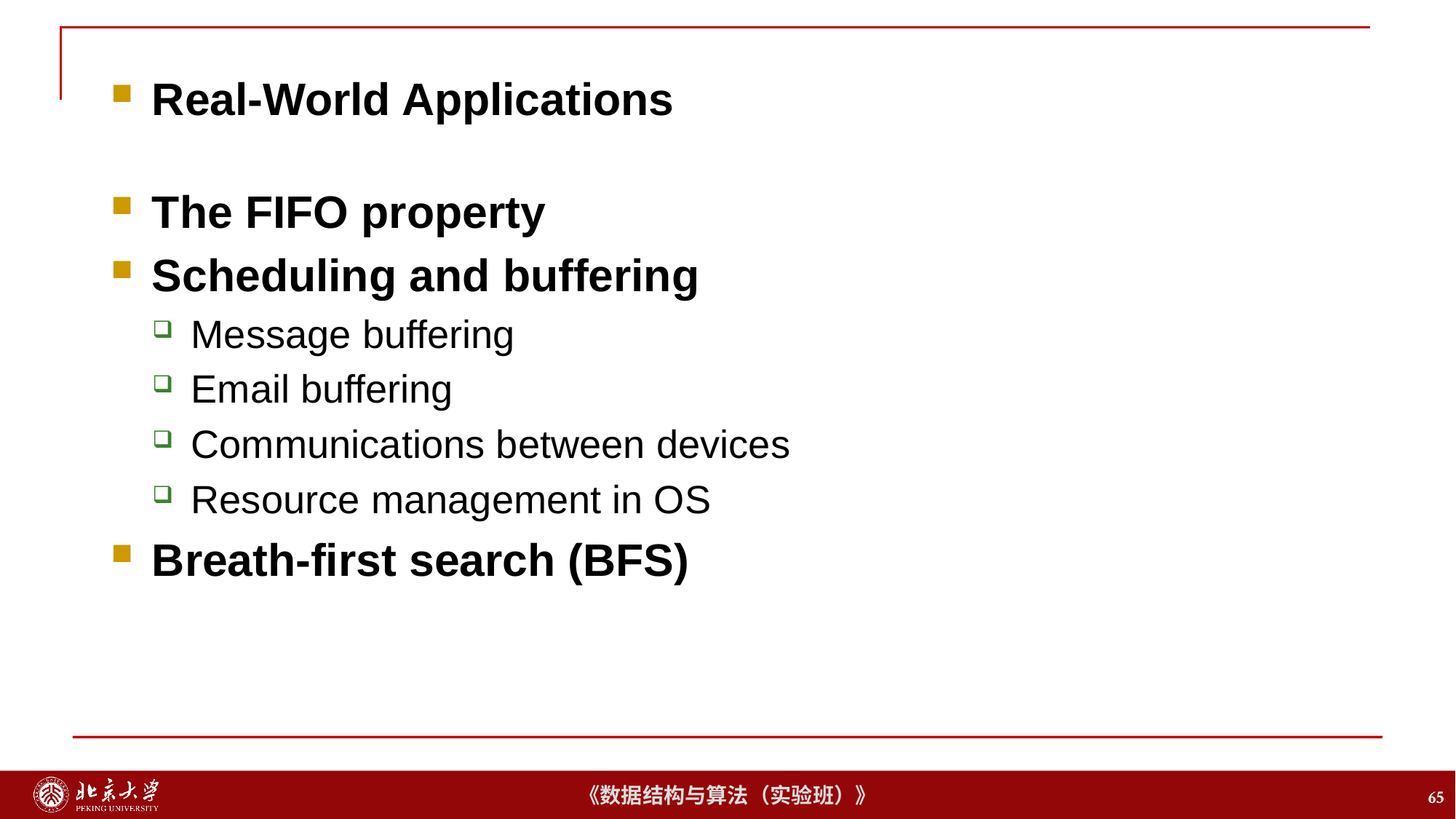

Real-World Applications
The FIFO property
Scheduling and buffering
Message buffering
Email buffering
Communications between devices
Resource management in OS
Breath-first search (BFS)
65